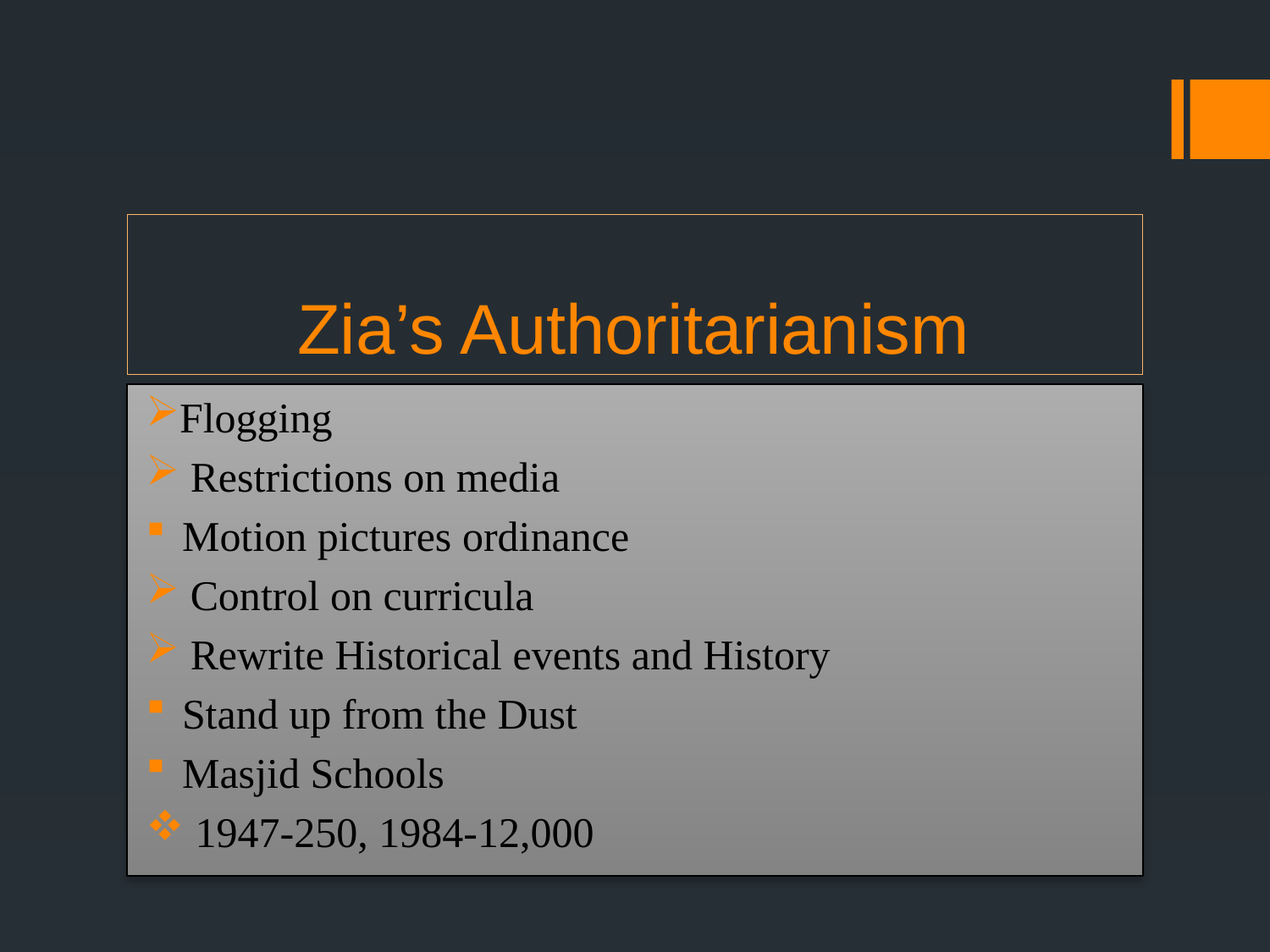

# Zia’s Authoritarianism
Flogging
 Restrictions on media
 Motion pictures ordinance
 Control on curricula
 Rewrite Historical events and History
 Stand up from the Dust
 Masjid Schools
 1947-250, 1984-12,000